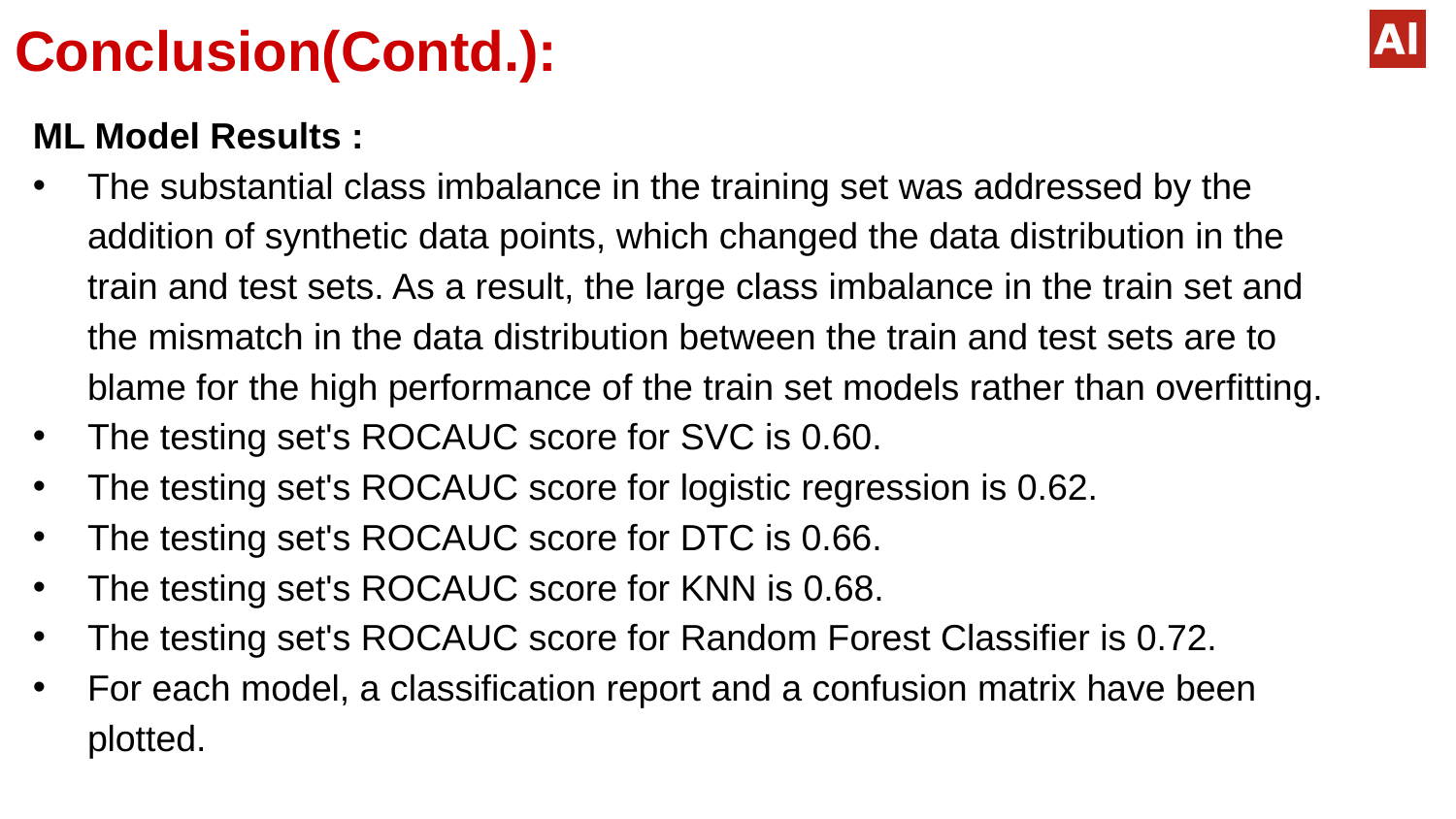

# Conclusion(Contd.):
ML Model Results :
The substantial class imbalance in the training set was addressed by the addition of synthetic data points, which changed the data distribution in the train and test sets. As a result, the large class imbalance in the train set and the mismatch in the data distribution between the train and test sets are to blame for the high performance of the train set models rather than overfitting.
The testing set's ROCAUC score for SVC is 0.60.
The testing set's ROCAUC score for logistic regression is 0.62.
The testing set's ROCAUC score for DTC is 0.66.
The testing set's ROCAUC score for KNN is 0.68.
The testing set's ROCAUC score for Random Forest Classifier is 0.72.
For each model, a classification report and a confusion matrix have been plotted.